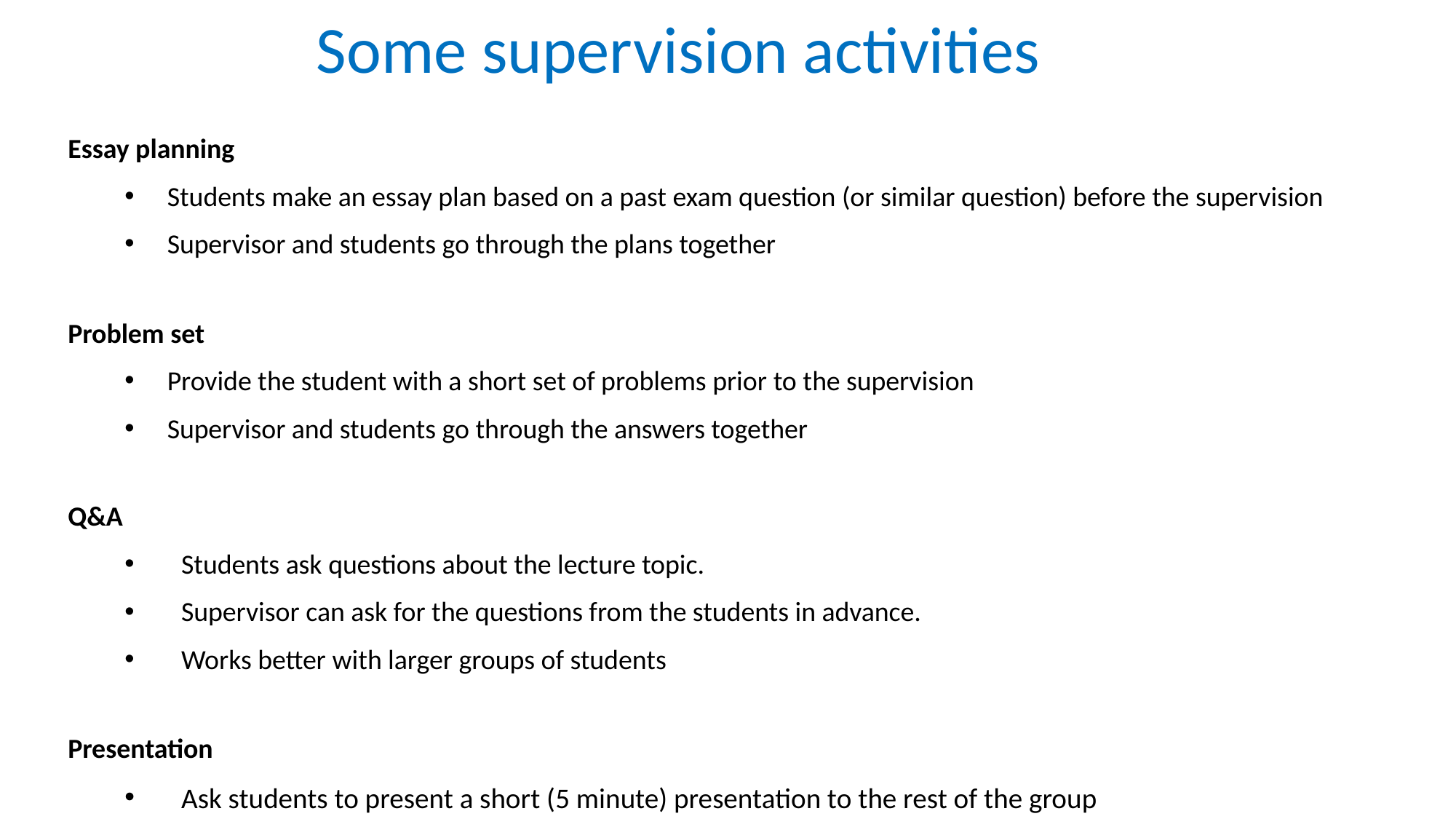

# Some supervision activities
Essay planning
Students make an essay plan based on a past exam question (or similar question) before the supervision
Supervisor and students go through the plans together

Problem set
Provide the student with a short set of problems prior to the supervision
Supervisor and students go through the answers together

Q&A
Students ask questions about the lecture topic.
Supervisor can ask for the questions from the students in advance.
Works better with larger groups of students

Presentation
Ask students to present a short (5 minute) presentation to the rest of the group